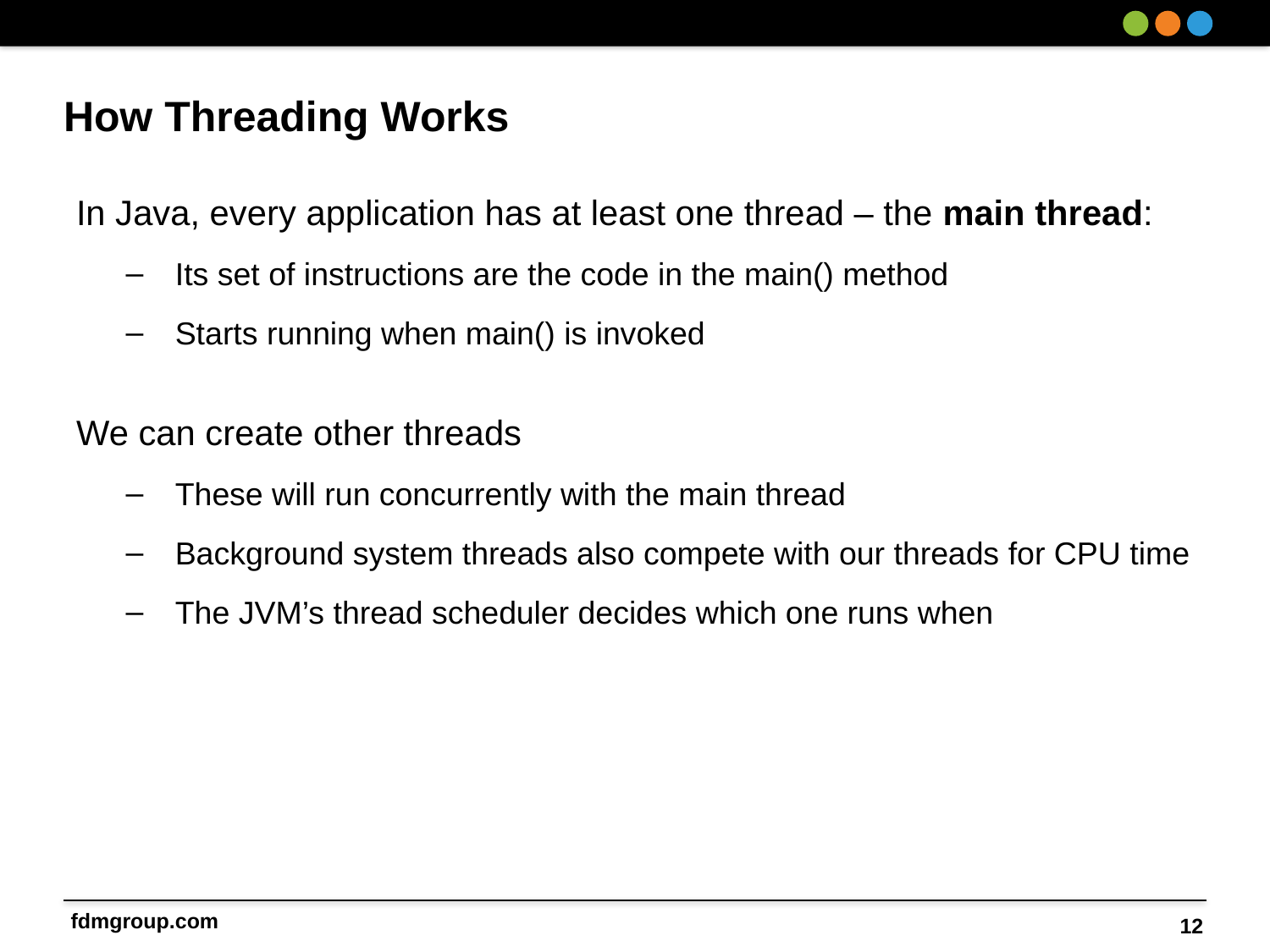

# How Threading Works
In Java, every application has at least one thread – the main thread:
Its set of instructions are the code in the main() method
Starts running when main() is invoked
We can create other threads
These will run concurrently with the main thread
Background system threads also compete with our threads for CPU time
The JVM’s thread scheduler decides which one runs when

12